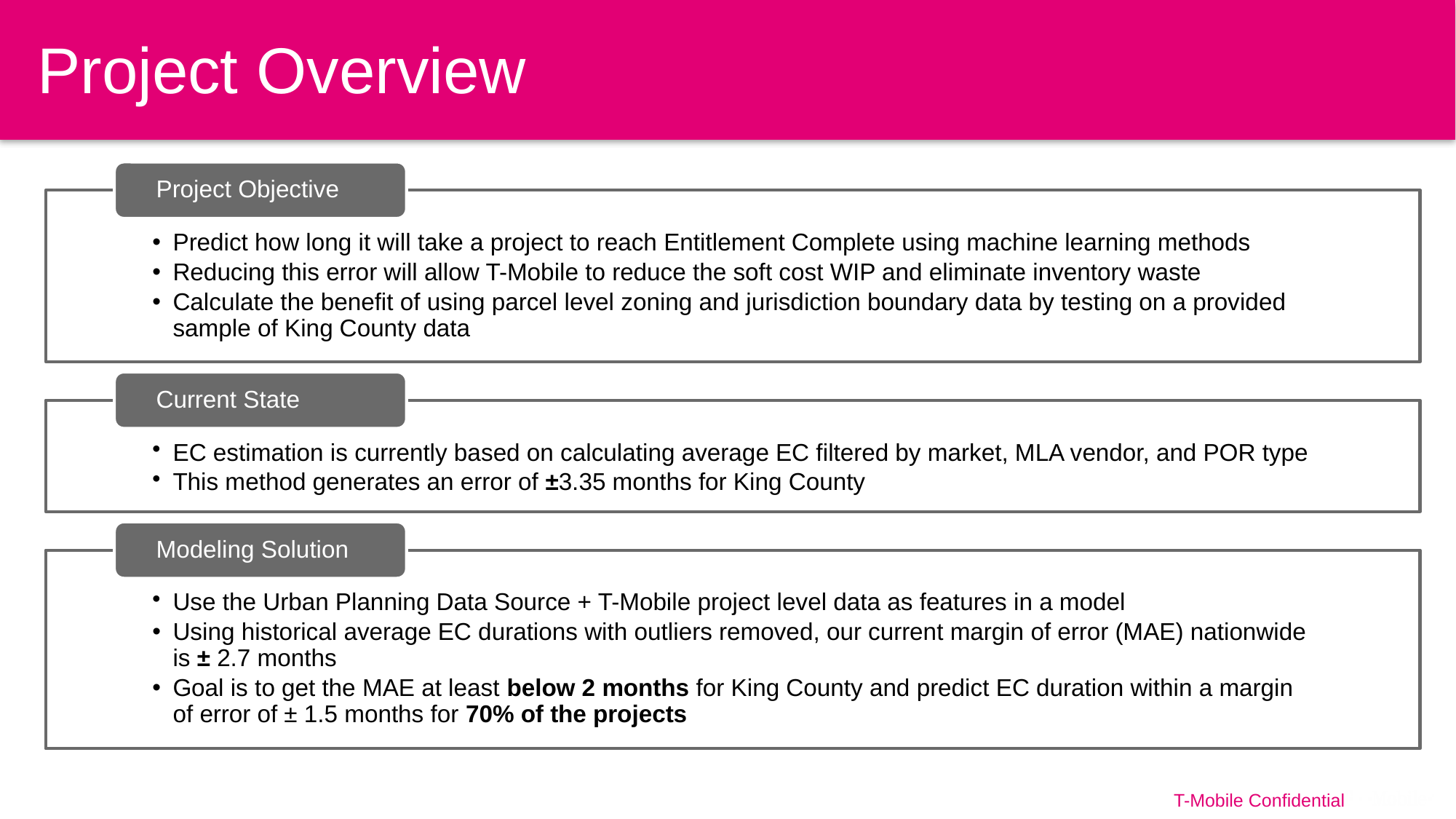

# Project Overview
Predict how long it will take a project to reach Entitlement Complete using machine learning methods
Reducing this error will allow T-Mobile to reduce the soft cost WIP and eliminate inventory waste
Calculate the benefit of using parcel level zoning and jurisdiction boundary data by testing on a provided sample of King County data
Project Objective
EC estimation is currently based on calculating average EC filtered by market, MLA vendor, and POR type
This method generates an error of ±3.35 months for King County
Current State
Use the Urban Planning Data Source + T-Mobile project level data as features in a model
Using historical average EC durations with outliers removed, our current margin of error (MAE) nationwide is ± 2.7 months
Goal is to get the MAE at least below 2 months for King County and predict EC duration within a margin of error of ± 1.5 months for 70% of the projects
Modeling Solution